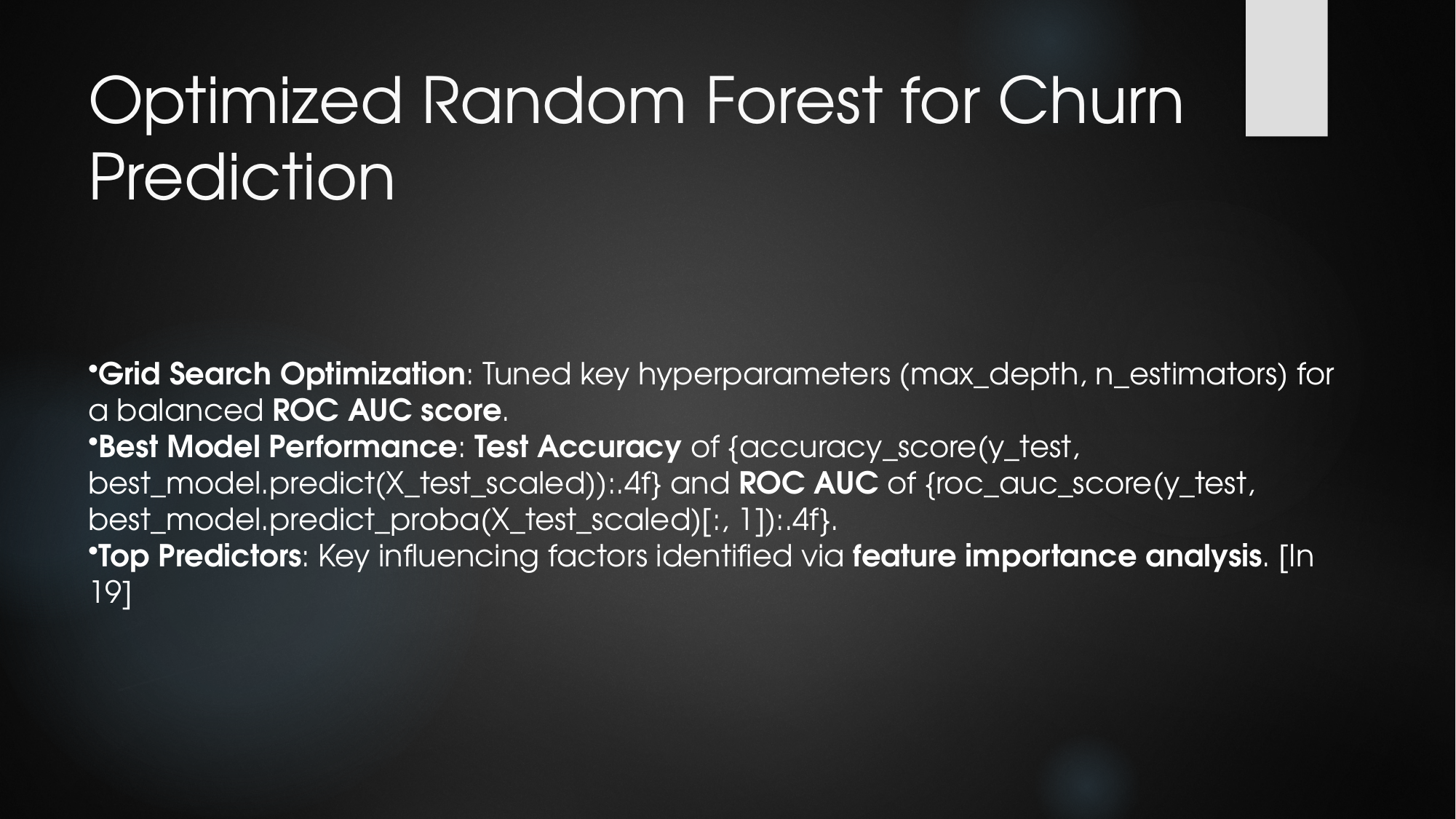

# Optimized Random Forest for Churn Prediction
Grid Search Optimization: Tuned key hyperparameters (max_depth, n_estimators) for a balanced ROC AUC score.
Best Model Performance: Test Accuracy of {accuracy_score(y_test, best_model.predict(X_test_scaled)):.4f} and ROC AUC of {roc_auc_score(y_test, best_model.predict_proba(X_test_scaled)[:, 1]):.4f}.
Top Predictors: Key influencing factors identified via feature importance analysis. [In 19]